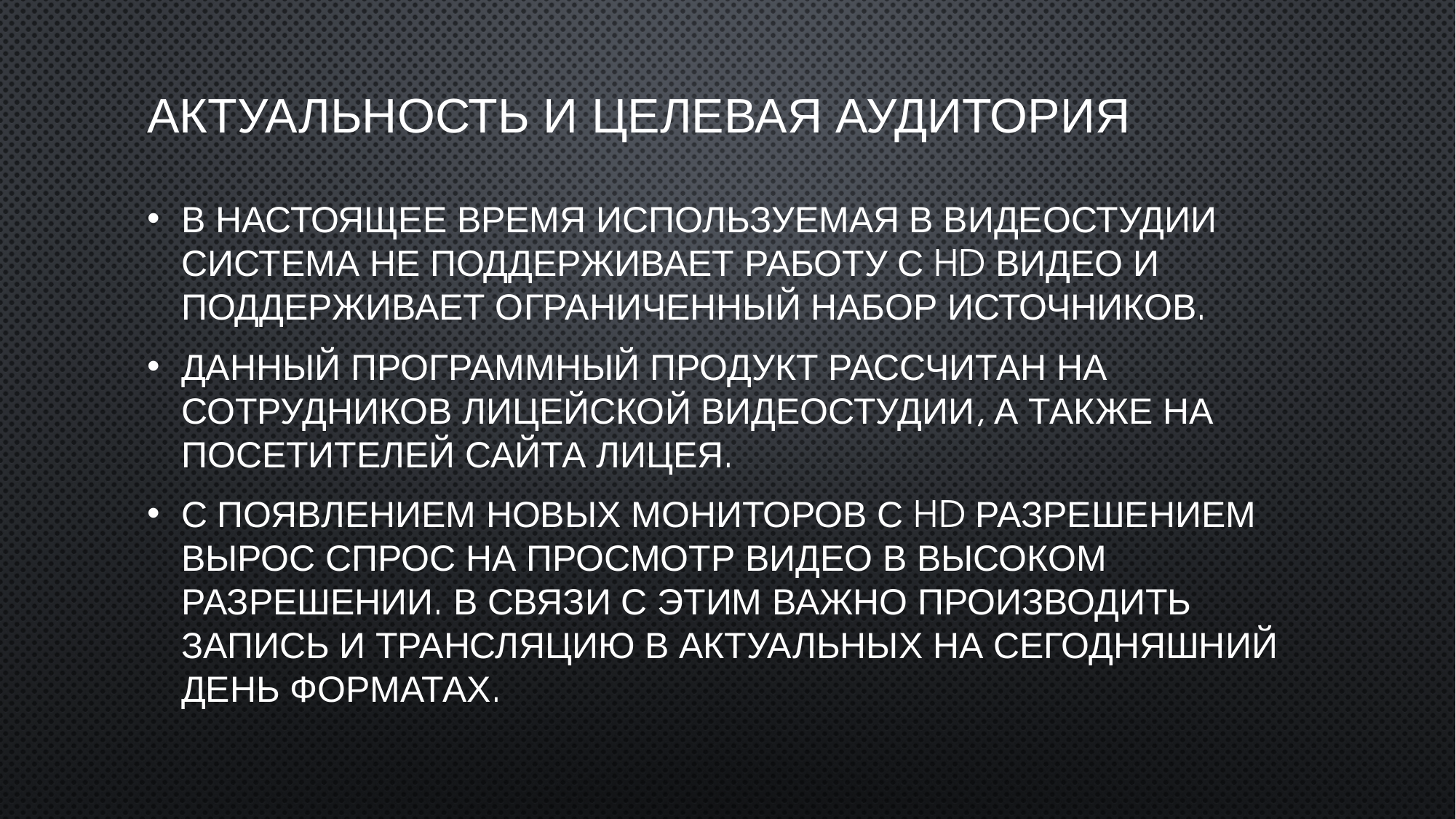

# Актуальность и Целевая аудитория
В настоящее время используемая в видеостудии система не поддерживает работу с HD видео и поддерживает ограниченный набор источников.
Данный программный продукт рассчитан на сотрудников лицейской видеостудии, а также на посетителей сайта лицея.
С появлением новых мониторов с HD разрешением вырос спрос на просмотр видео в высоком разрешении. В связи с этим важно производить запись и трансляцию в актуальных на сегодняшний день форматах.